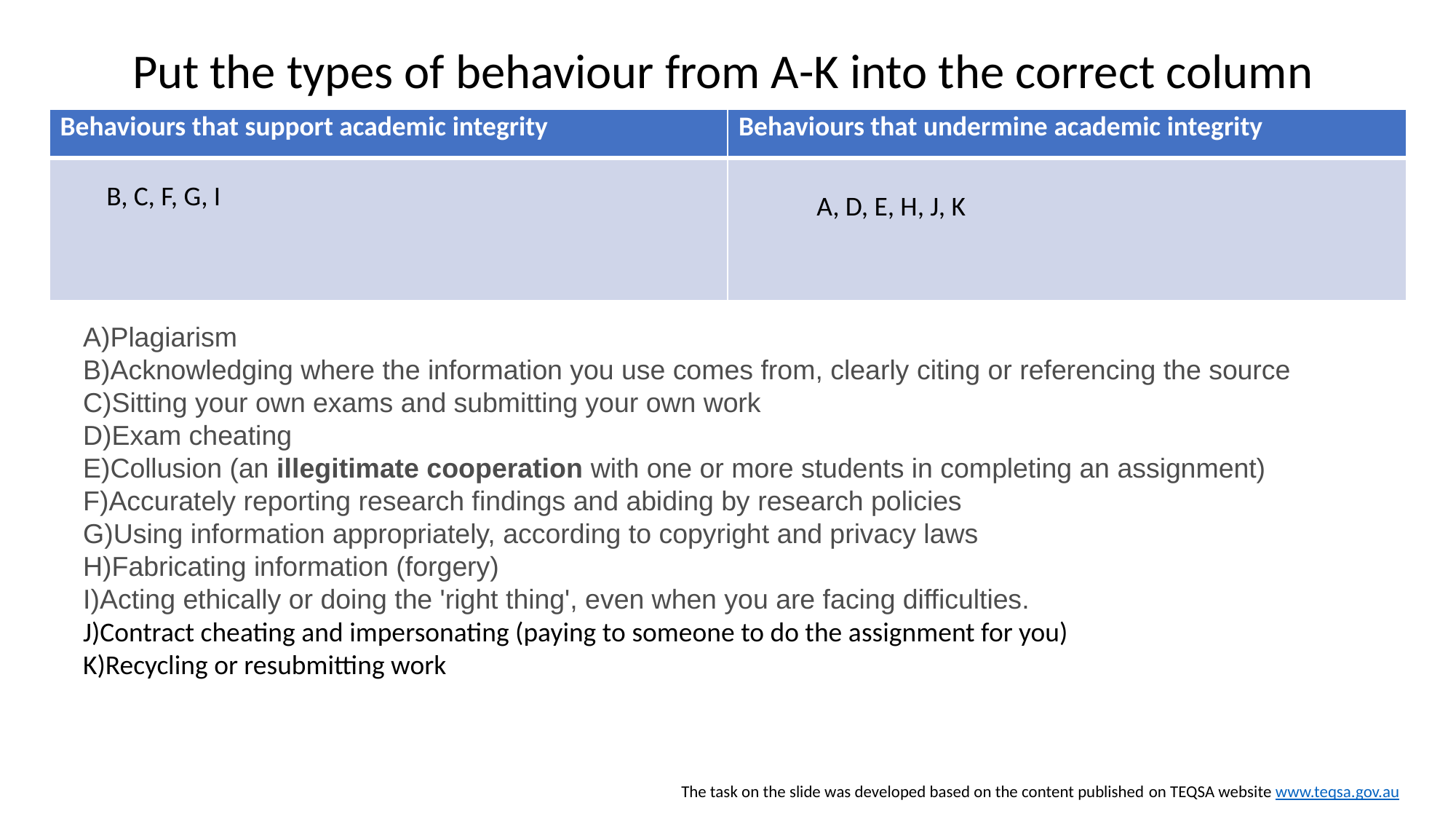

# Put the types of behaviour from A-K into the correct column
| Behaviours that support academic integrity | Behaviours that undermine academic integrity |
| --- | --- |
|  |  |
B, C, F, G, I
A, D, E, H, J, K
A)Plagiarism
B)Acknowledging where the information you use comes from, clearly citing or referencing the source
C)Sitting your own exams and submitting your own work
D)Exam cheating
E)Collusion (an illegitimate cooperation with one or more students in completing an assignment)
F)Accurately reporting research findings and abiding by research policies
G)Using information appropriately, according to copyright and privacy laws
H)Fabricating information (forgery)
I)Acting ethically or doing the 'right thing', even when you are facing difficulties.
J)Contract cheating and impersonating (paying to someone to do the assignment for you)
K)Recycling or resubmitting work
The task on the slide was developed based on the content published on TEQSA website www.teqsa.gov.au